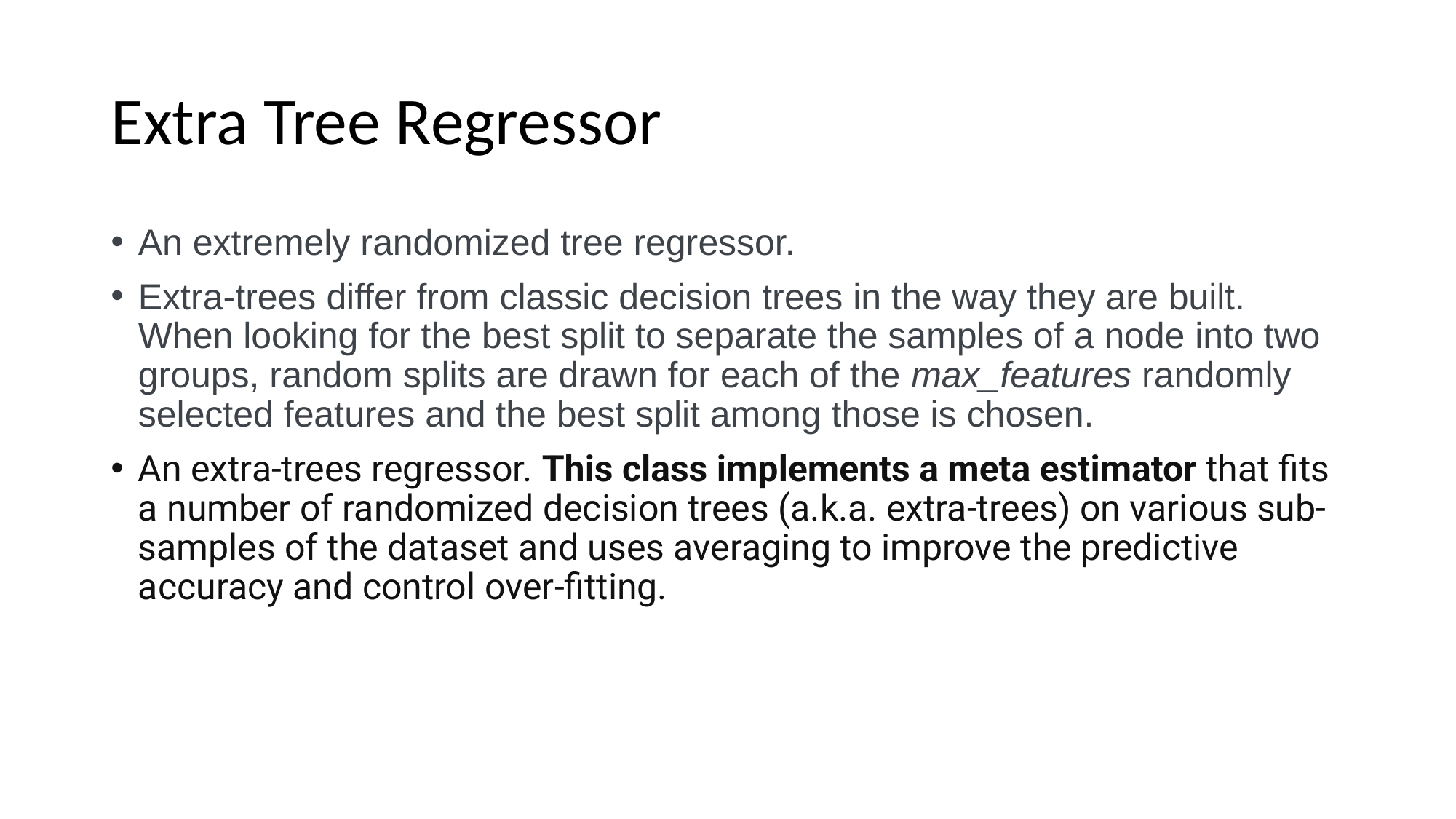

# Extra Tree Regressor
An extremely randomized tree regressor.
Extra-trees differ from classic decision trees in the way they are built. When looking for the best split to separate the samples of a node into two groups, random splits are drawn for each of the max_features randomly selected features and the best split among those is chosen.
An extra-trees regressor. This class implements a meta estimator that fits a number of randomized decision trees (a.k.a. extra-trees) on various sub-samples of the dataset and uses averaging to improve the predictive accuracy and control over-fitting.